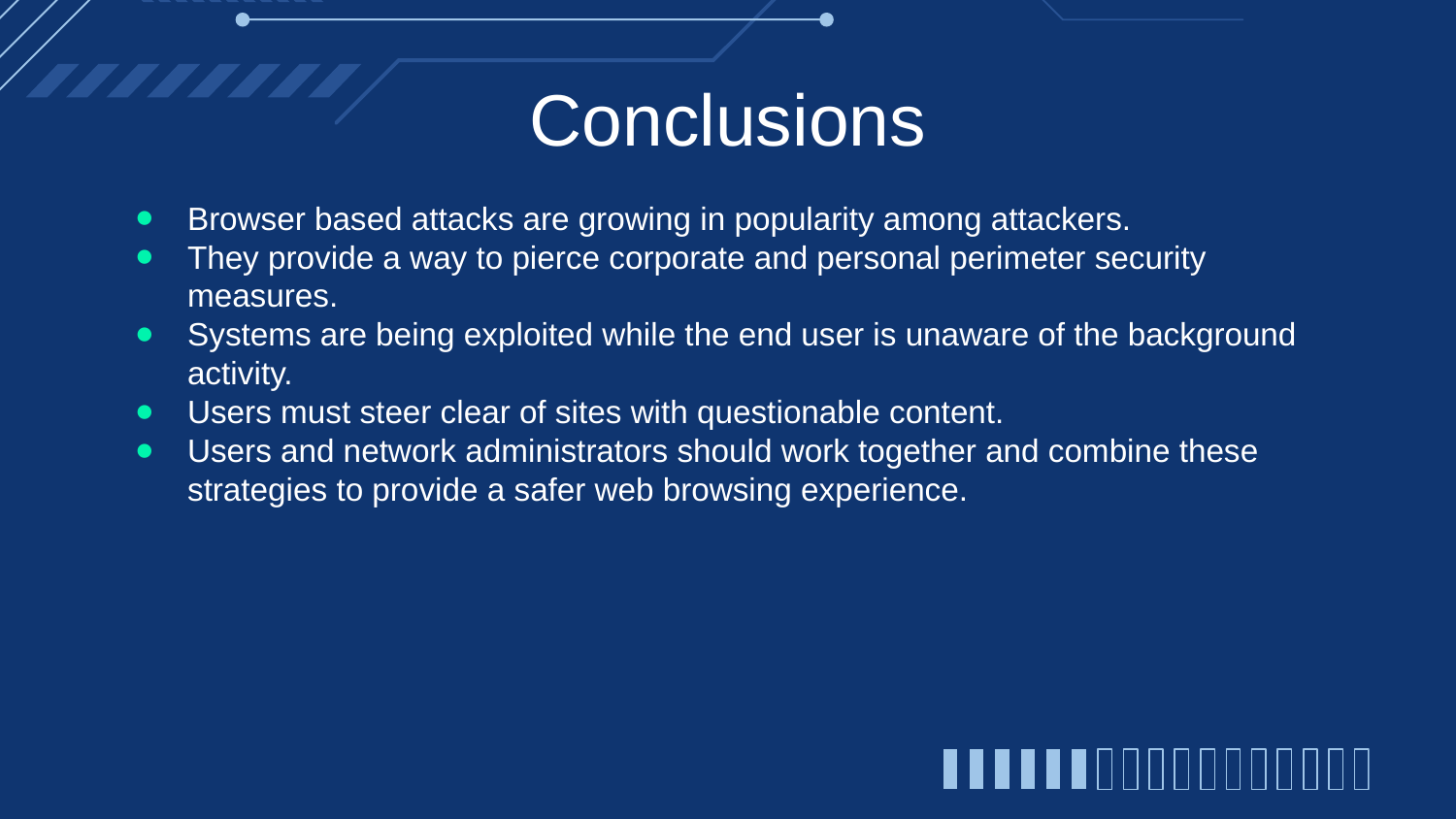

# Conclusions
Browser based attacks are growing in popularity among attackers.
They provide a way to pierce corporate and personal perimeter security measures.
Systems are being exploited while the end user is unaware of the background activity.
Users must steer clear of sites with questionable content.
Users and network administrators should work together and combine these strategies to provide a safer web browsing experience.